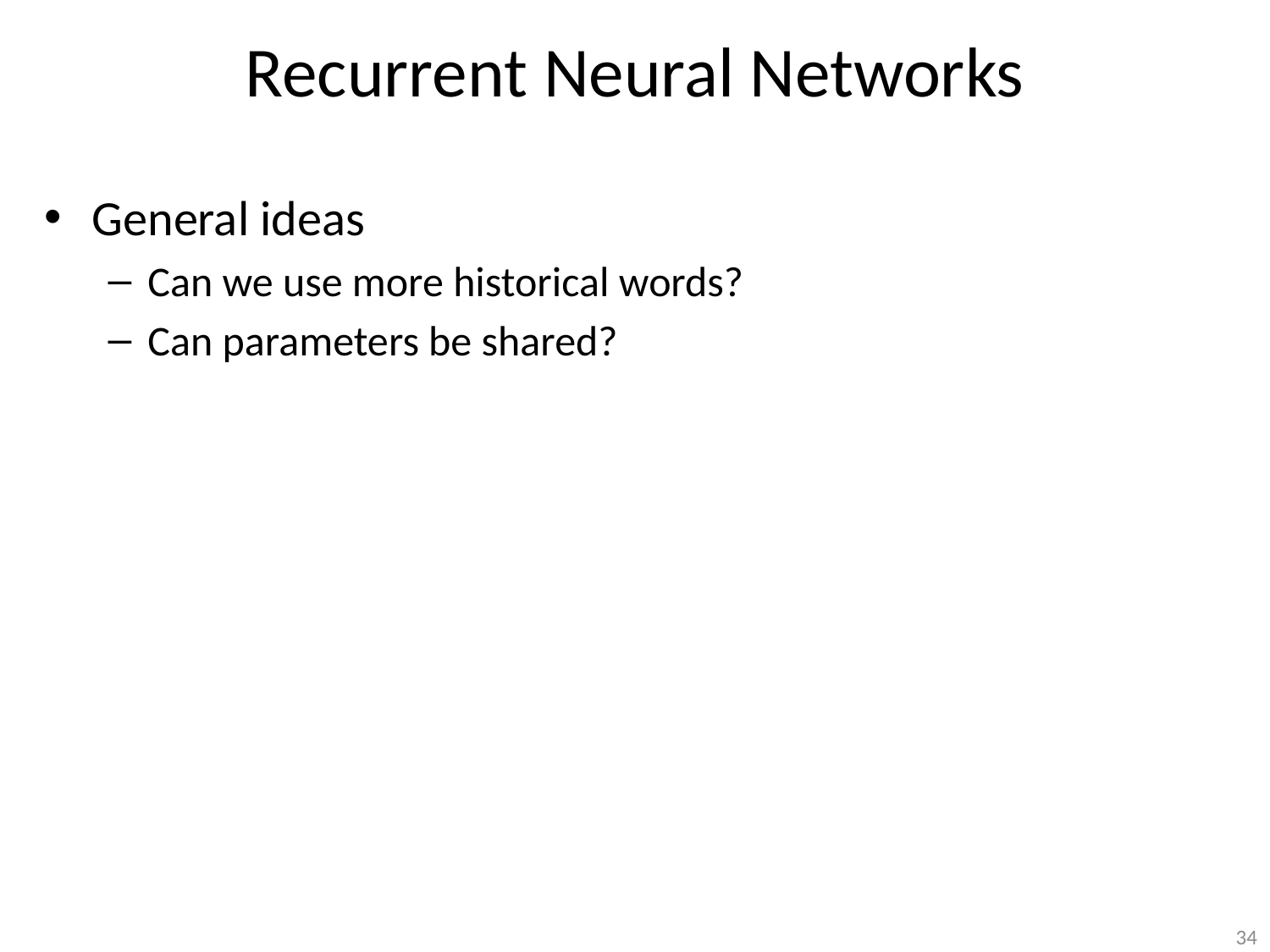

# Recurrent Neural Networks
General ideas
Can we use more historical words?
Can parameters be shared?
34